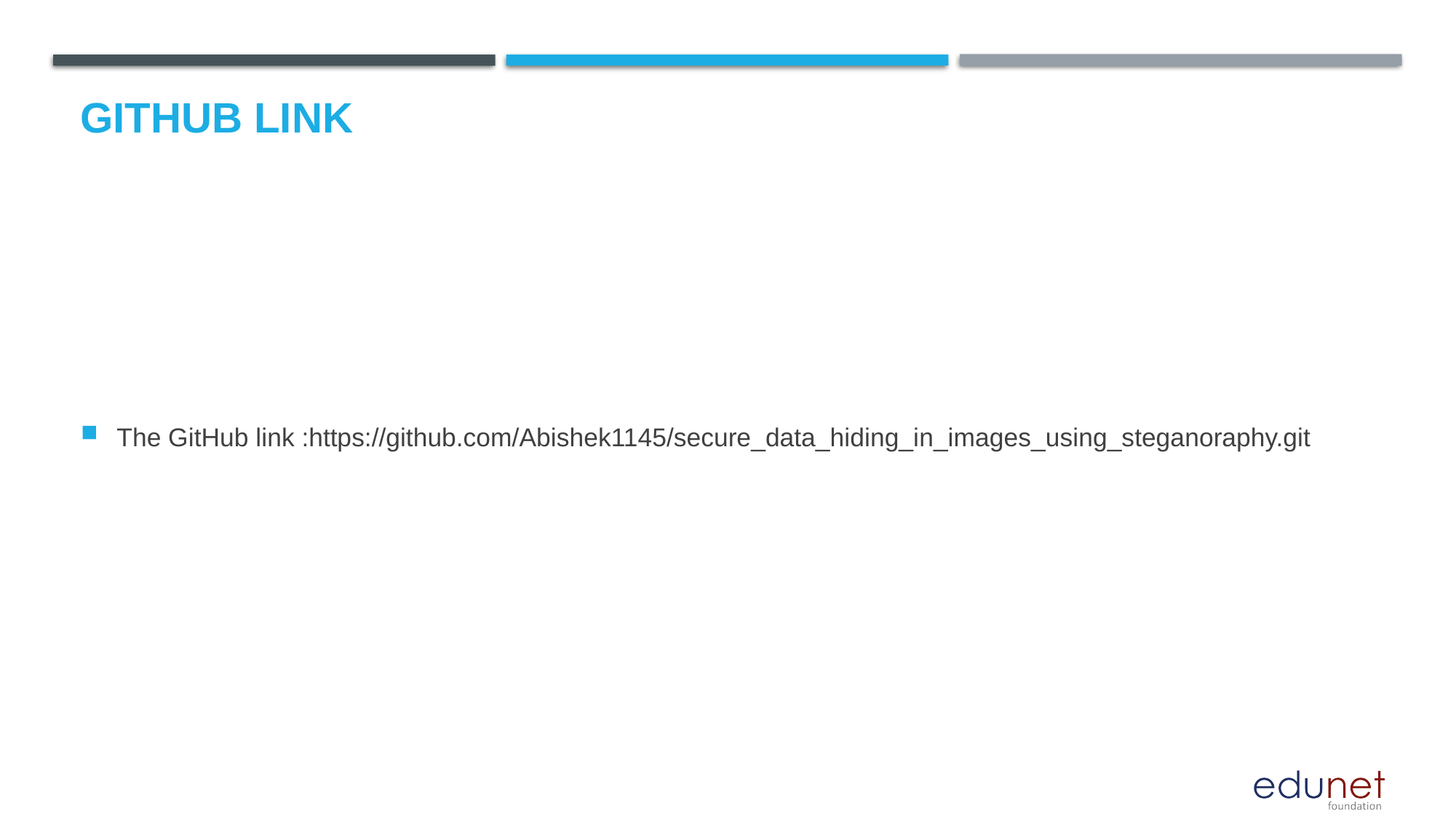

# GitHub Link
The GitHub link :https://github.com/Abishek1145/secure_data_hiding_in_images_using_steganoraphy.git